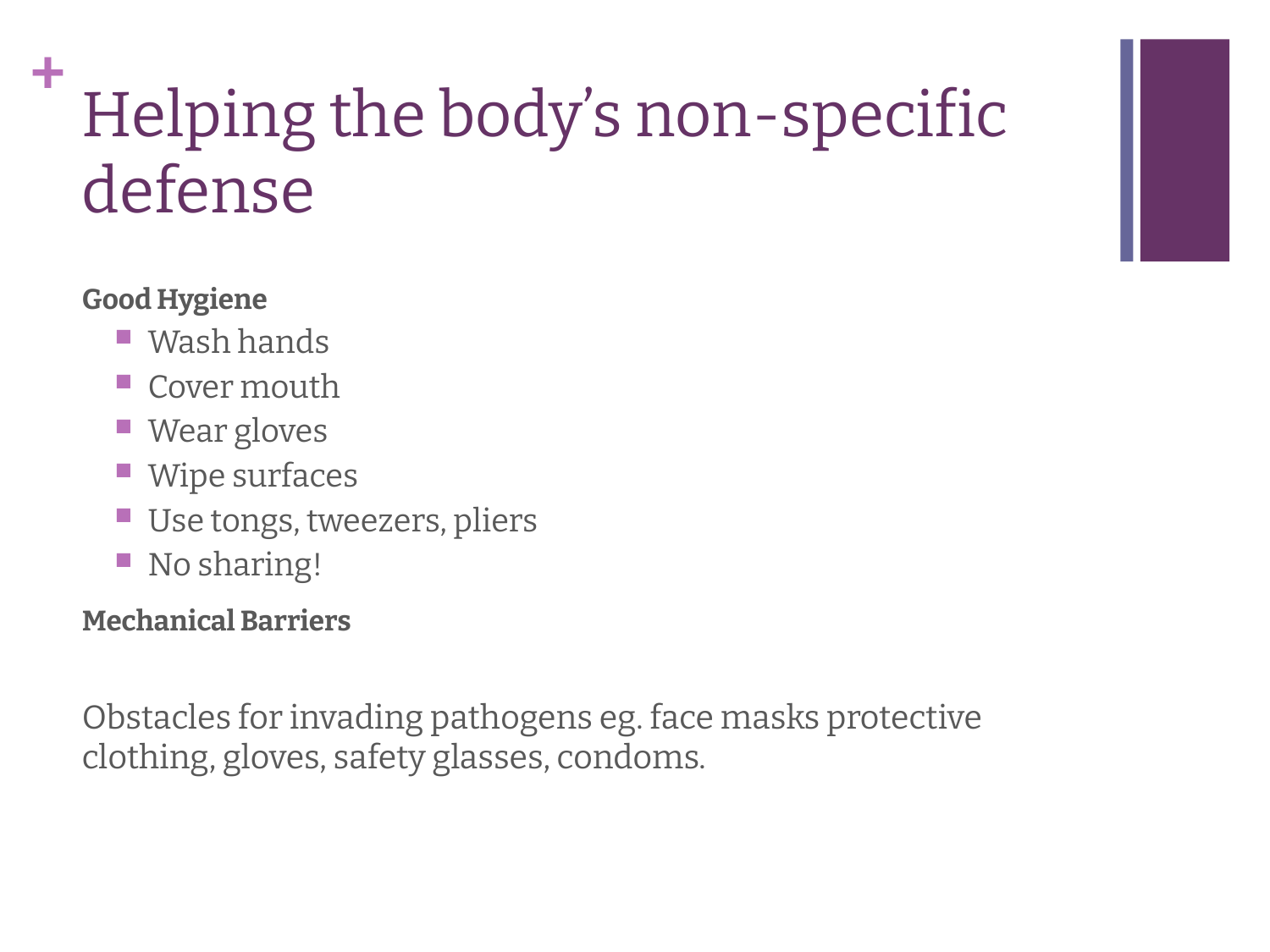

# Helping the body’s non-specific defense
Good Hygiene
Wash hands
Cover mouth
Wear gloves
Wipe surfaces
Use tongs, tweezers, pliers
No sharing!
Mechanical Barriers
Obstacles for invading pathogens eg. face masks protective clothing, gloves, safety glasses, condoms.